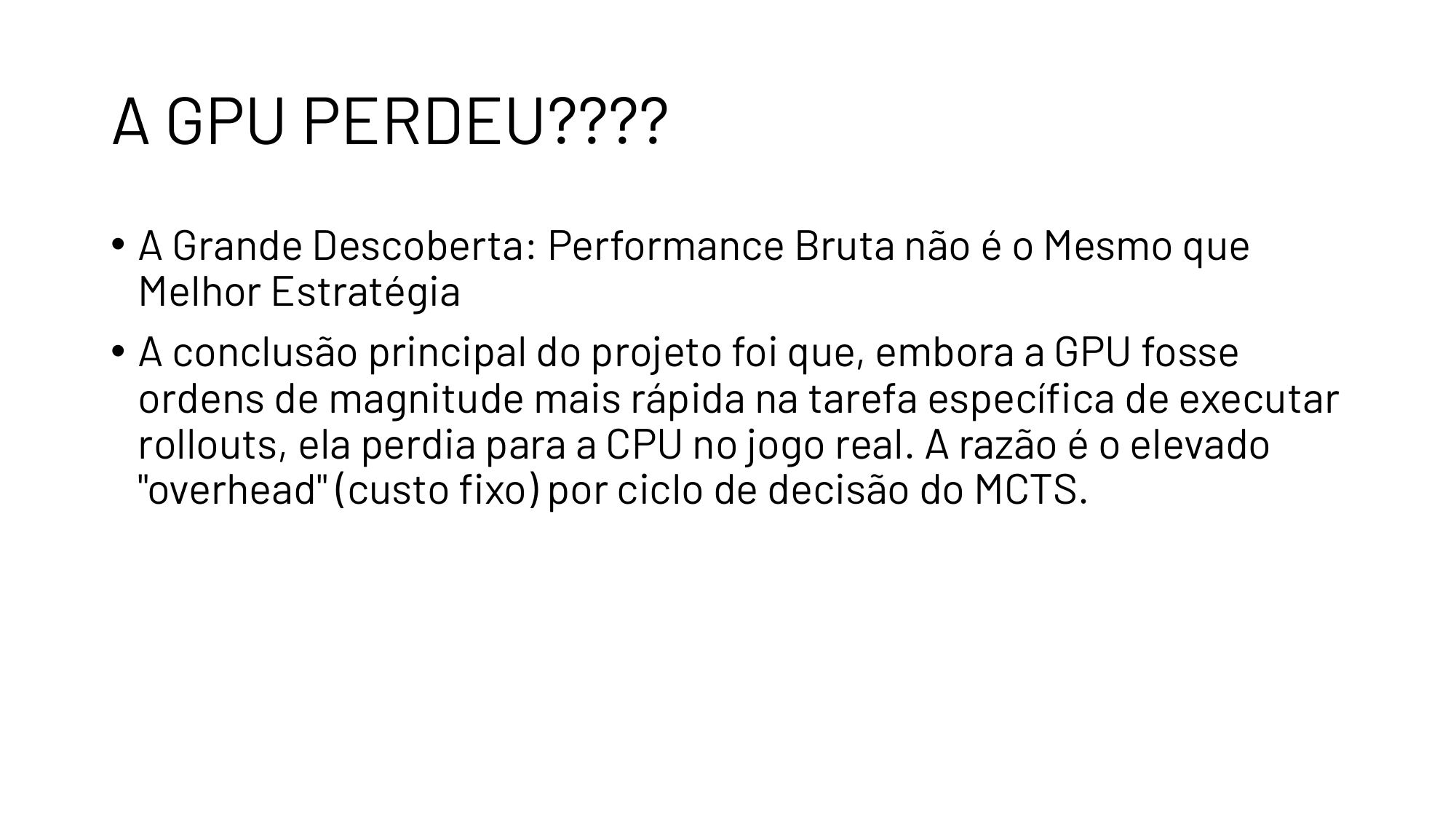

# A GPU PERDEU????
A Grande Descoberta: Performance Bruta não é o Mesmo que Melhor Estratégia
A conclusão principal do projeto foi que, embora a GPU fosse ordens de magnitude mais rápida na tarefa específica de executar rollouts, ela perdia para a CPU no jogo real. A razão é o elevado "overhead" (custo fixo) por ciclo de decisão do MCTS.